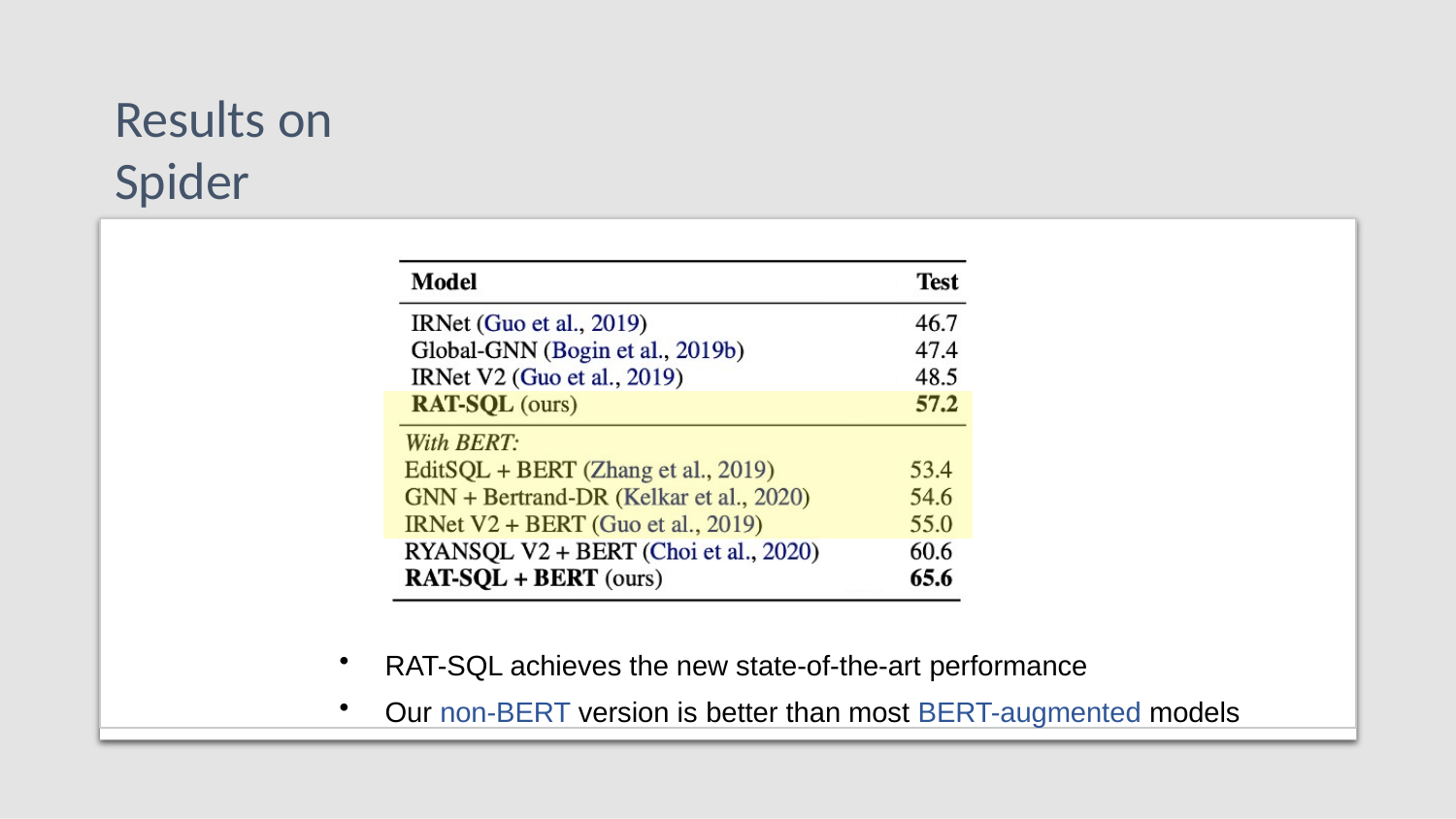

# Results on Spider

RAT-SQL achieves the new state-of-the-art performance
Our non-BERT version is better than most BERT-augmented models